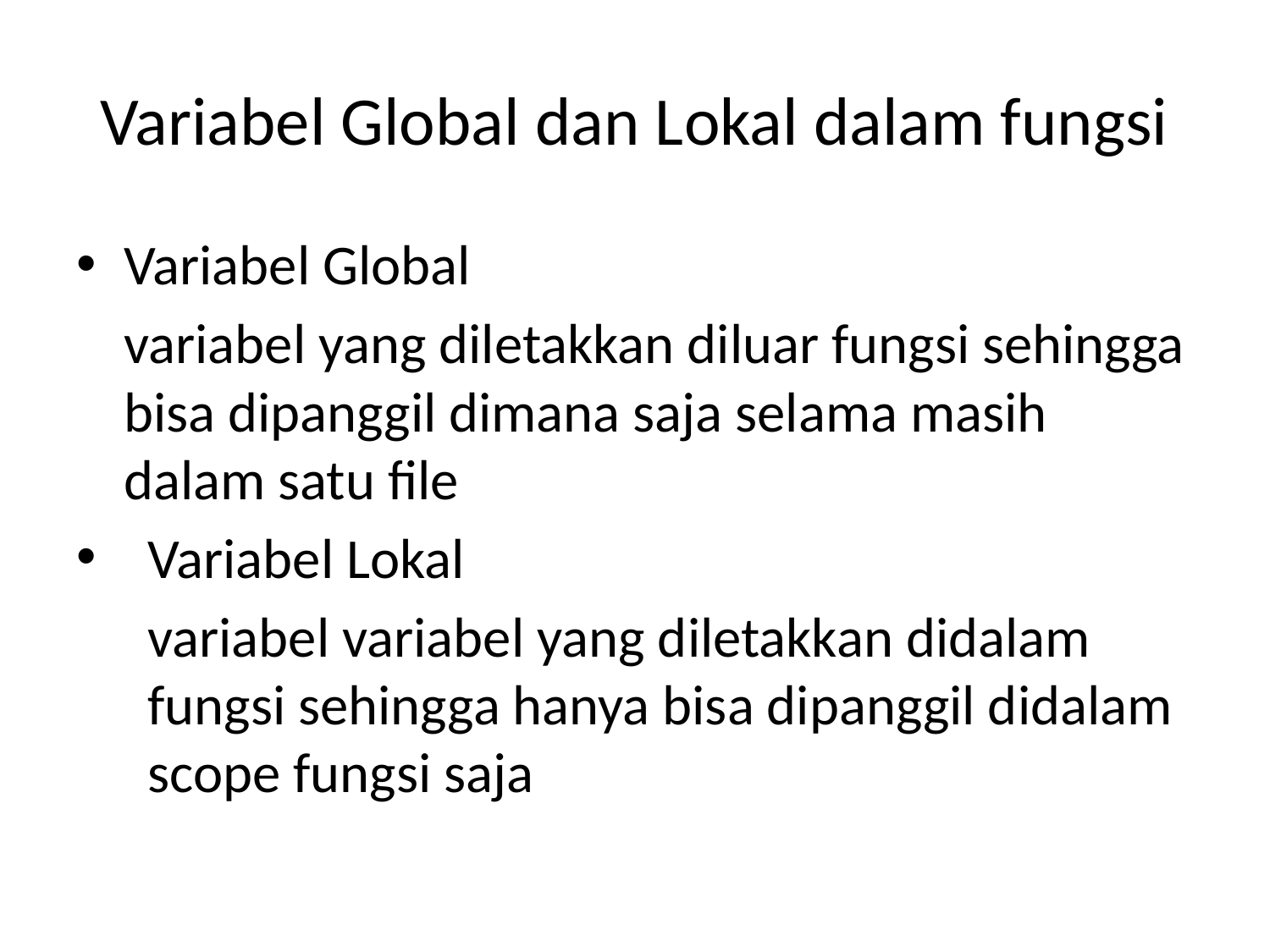

# Variabel Global dan Lokal dalam fungsi
Variabel Global
	variabel yang diletakkan diluar fungsi sehingga bisa dipanggil dimana saja selama masih dalam satu file
Variabel Lokal
	variabel variabel yang diletakkan didalam fungsi sehingga hanya bisa dipanggil didalam scope fungsi saja